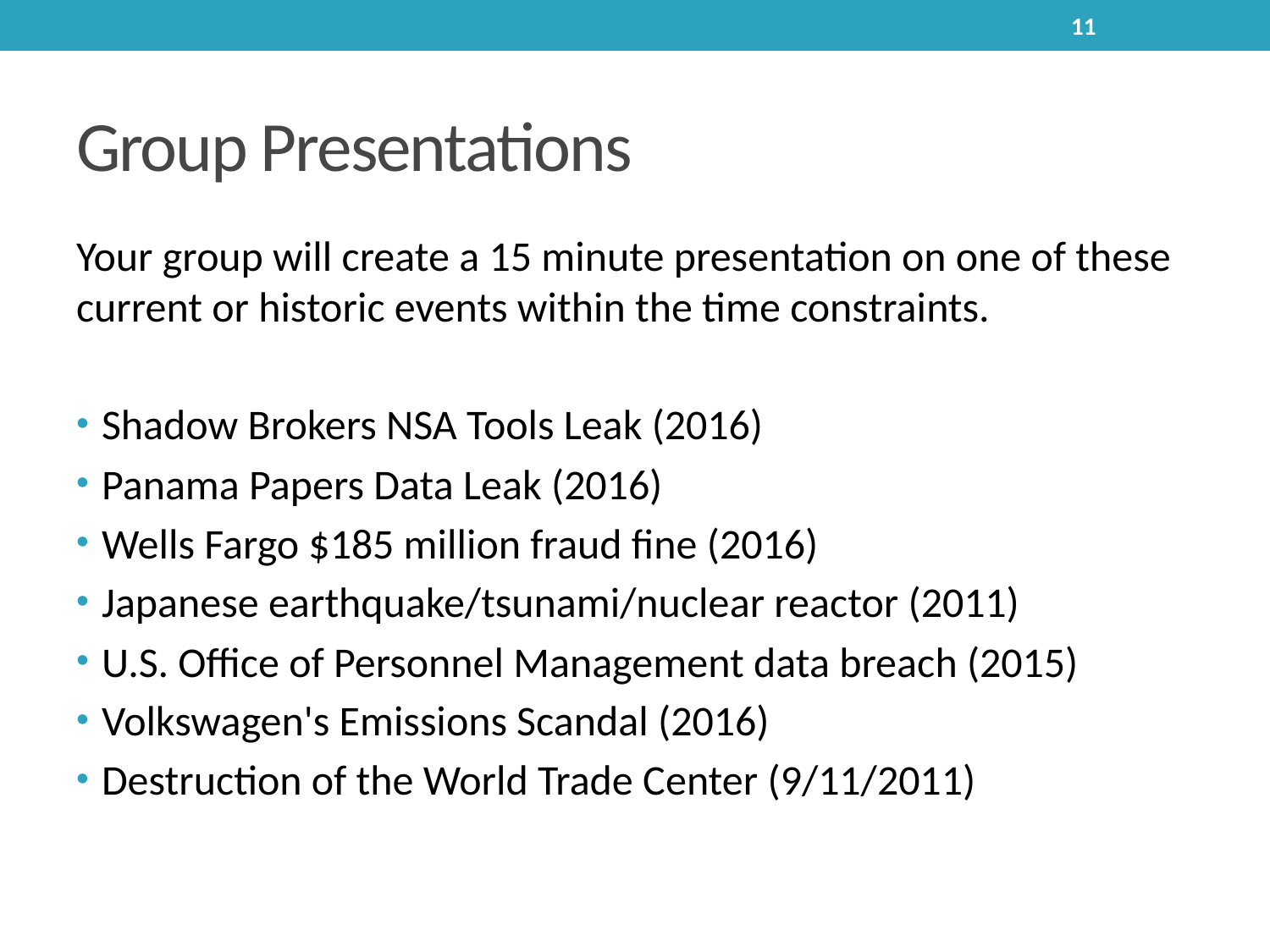

11
# Group Presentations
Your group will create a 15 minute presentation on one of these current or historic events within the time constraints.

Shadow Brokers NSA Tools Leak (2016)
Panama Papers Data Leak (2016)
Wells Fargo $185 million fraud fine (2016)
Japanese earthquake/tsunami/nuclear reactor (2011)
U.S. Office of Personnel Management data breach (2015)
Volkswagen's Emissions Scandal (2016)
Destruction of the World Trade Center (9/11/2011)